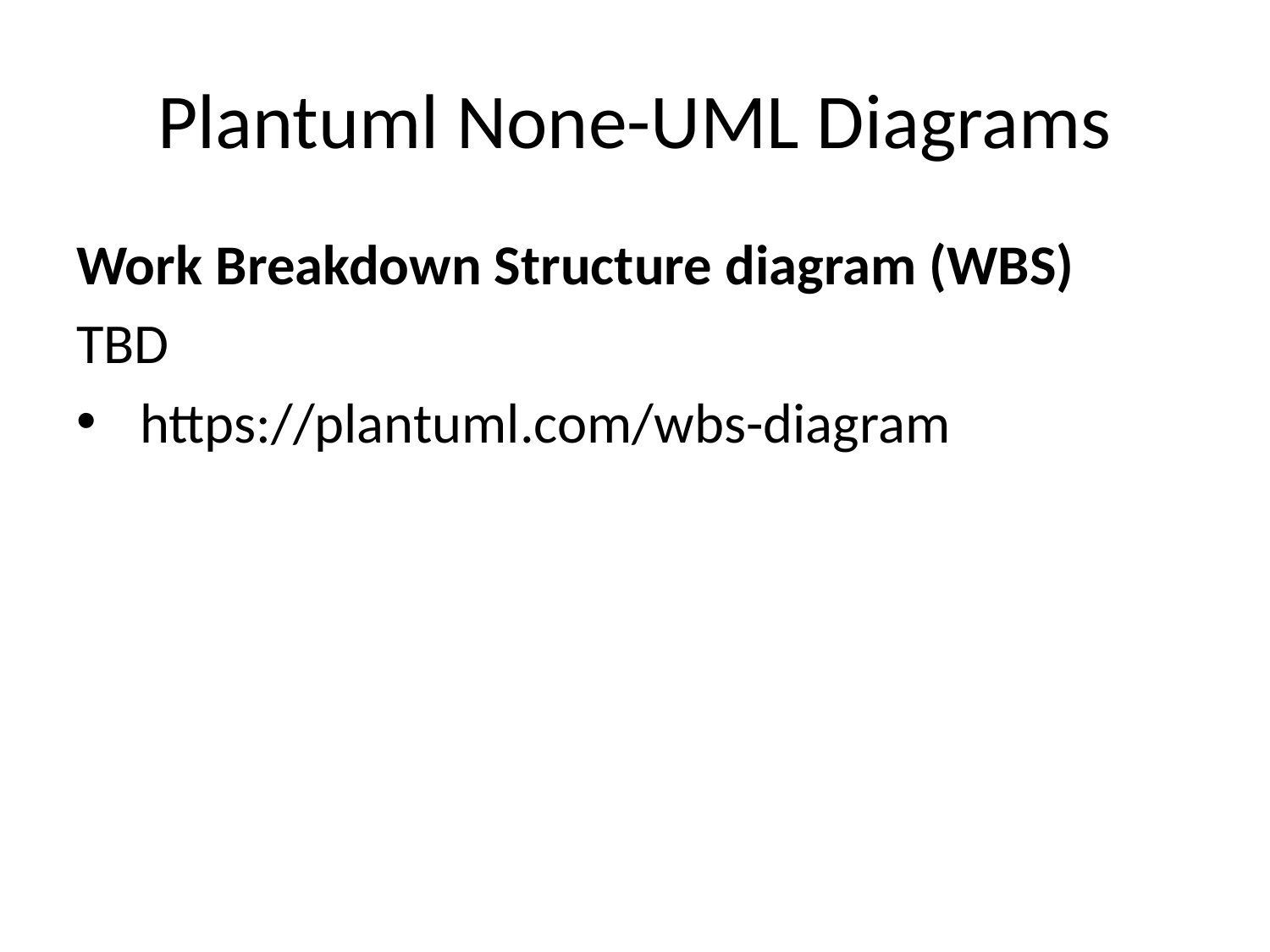

# Plantuml None-UML Diagrams
Work Breakdown Structure diagram (WBS)
TBD
https://plantuml.com/wbs-diagram